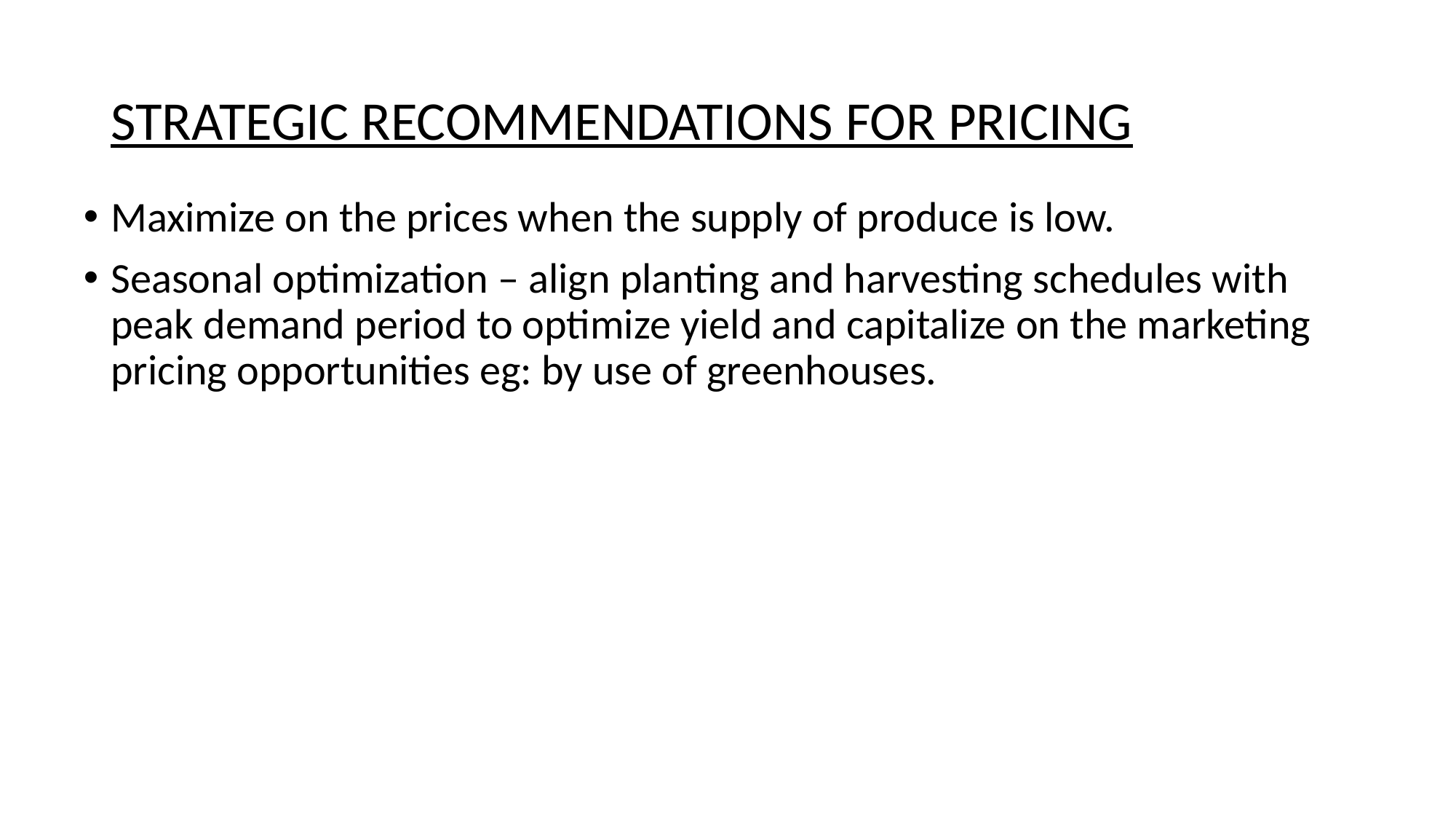

# STRATEGIC RECOMMENDATIONS FOR PRICING
Maximize on the prices when the supply of produce is low.
Seasonal optimization – align planting and harvesting schedules with peak demand period to optimize yield and capitalize on the marketing pricing opportunities eg: by use of greenhouses.